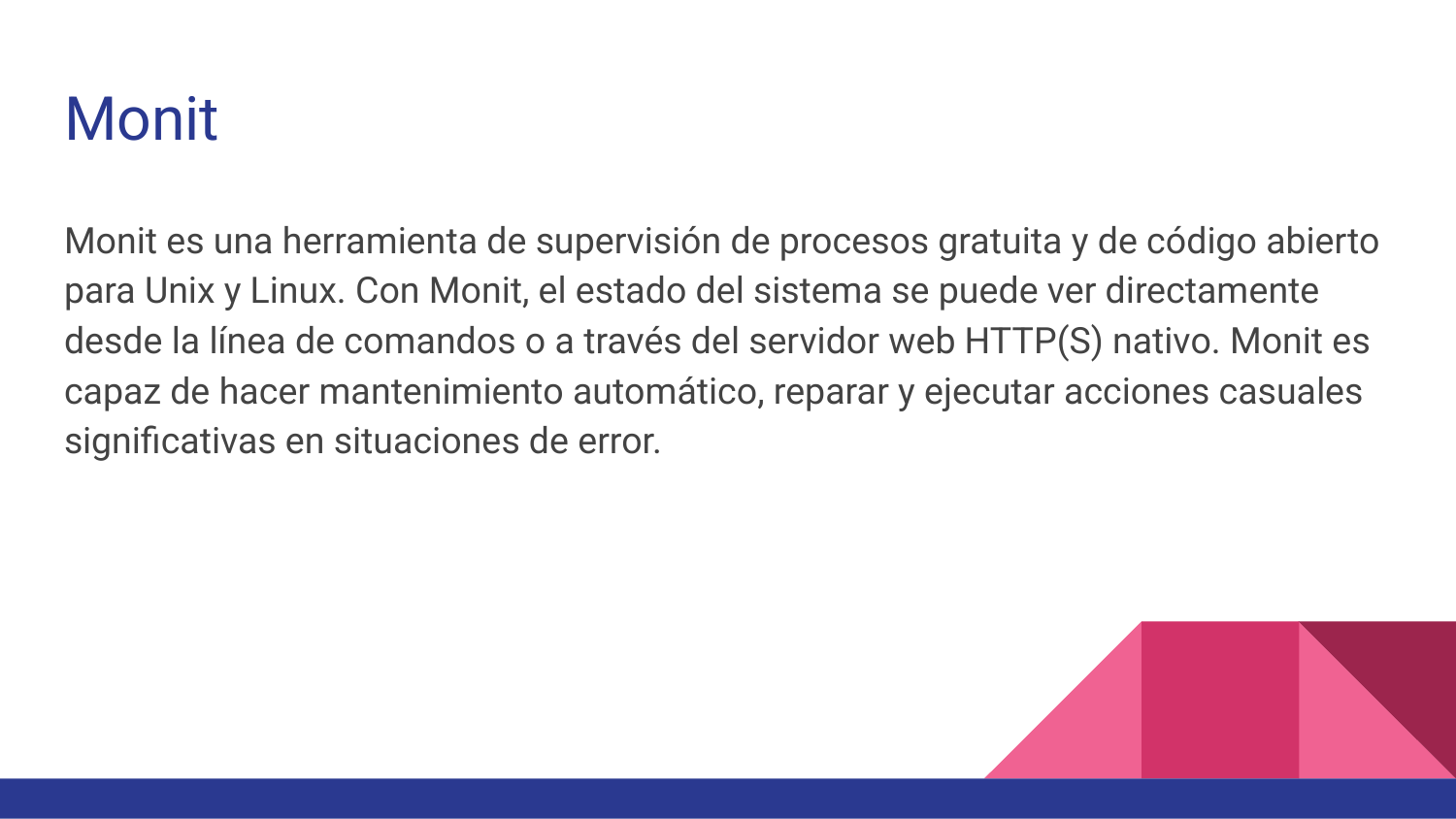

# Monit
Monit es una herramienta de supervisión de procesos gratuita y de código abierto para Unix y Linux. Con Monit, el estado del sistema se puede ver directamente desde la línea de comandos o a través del servidor web HTTP(S) nativo. Monit es capaz de hacer mantenimiento automático, reparar y ejecutar acciones casuales significativas en situaciones de error.